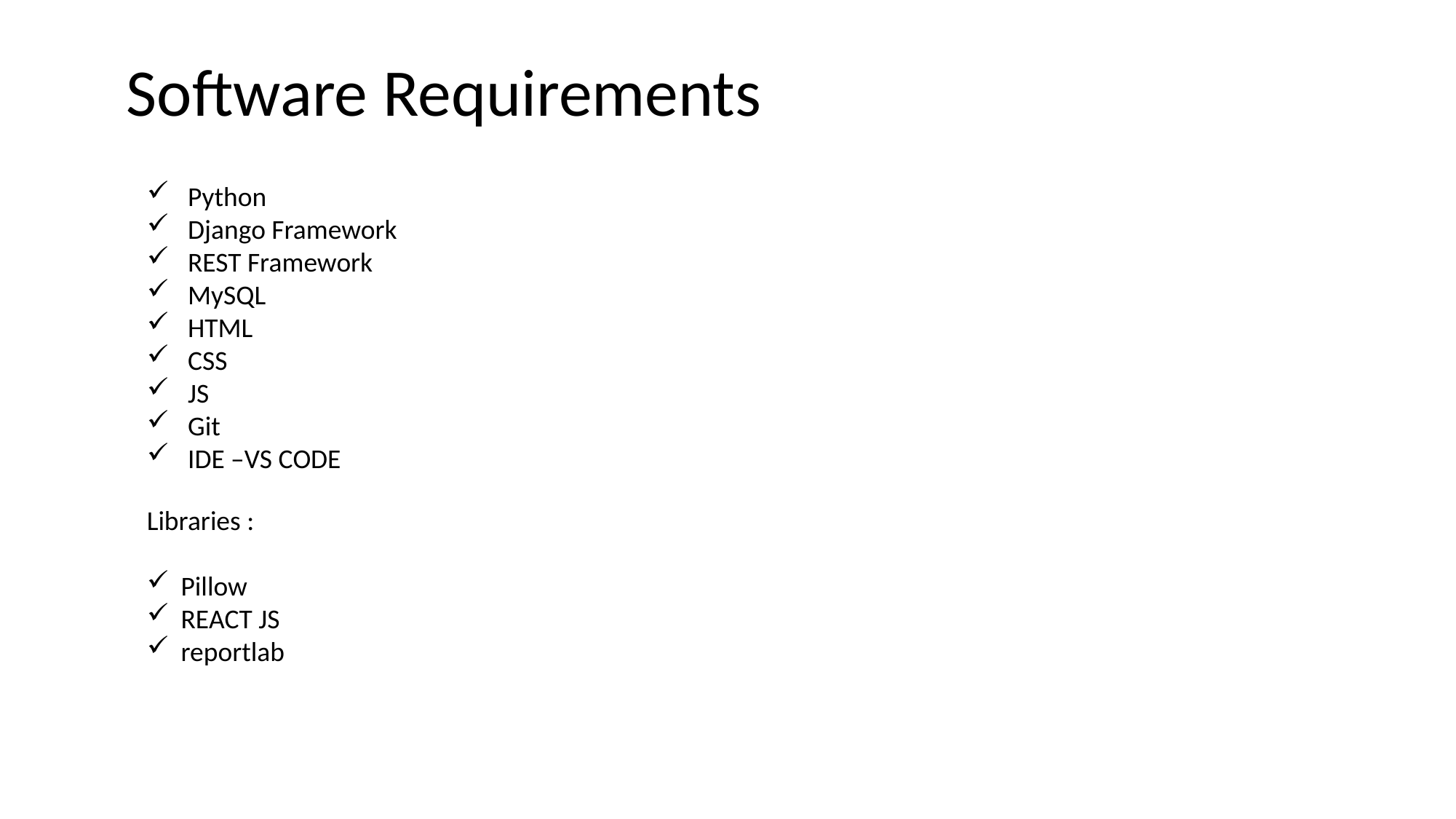

# Software Requirements
Python
Django Framework
REST Framework
MySQL
HTML
CSS
JS
Git
IDE –VS CODE

Libraries :

Pillow
REACT JS
reportlab